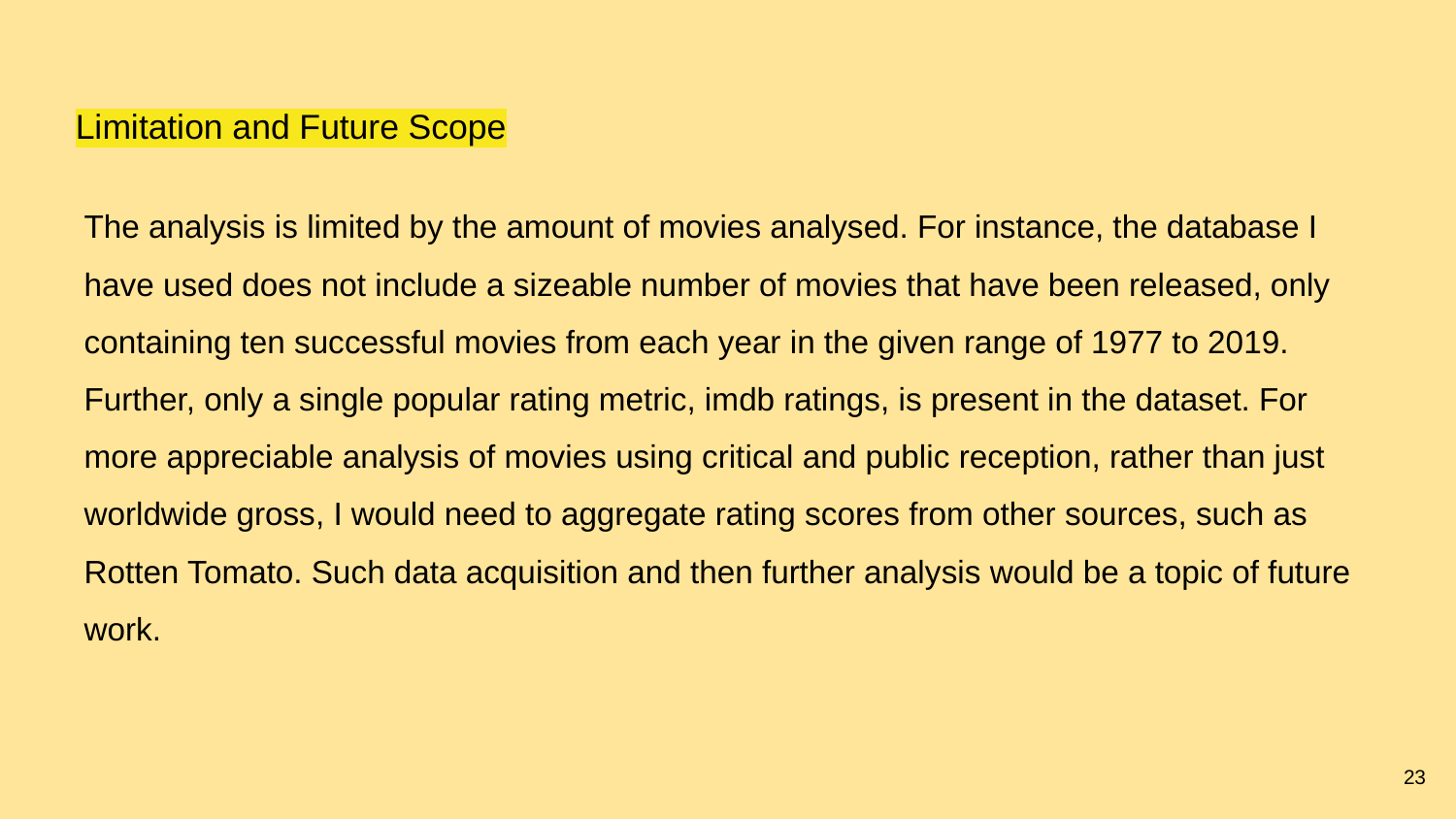

# Limitation and Future Scope
The analysis is limited by the amount of movies analysed. For instance, the database I have used does not include a sizeable number of movies that have been released, only containing ten successful movies from each year in the given range of 1977 to 2019. Further, only a single popular rating metric, imdb ratings, is present in the dataset. For more appreciable analysis of movies using critical and public reception, rather than just worldwide gross, I would need to aggregate rating scores from other sources, such as Rotten Tomato. Such data acquisition and then further analysis would be a topic of future work.
23